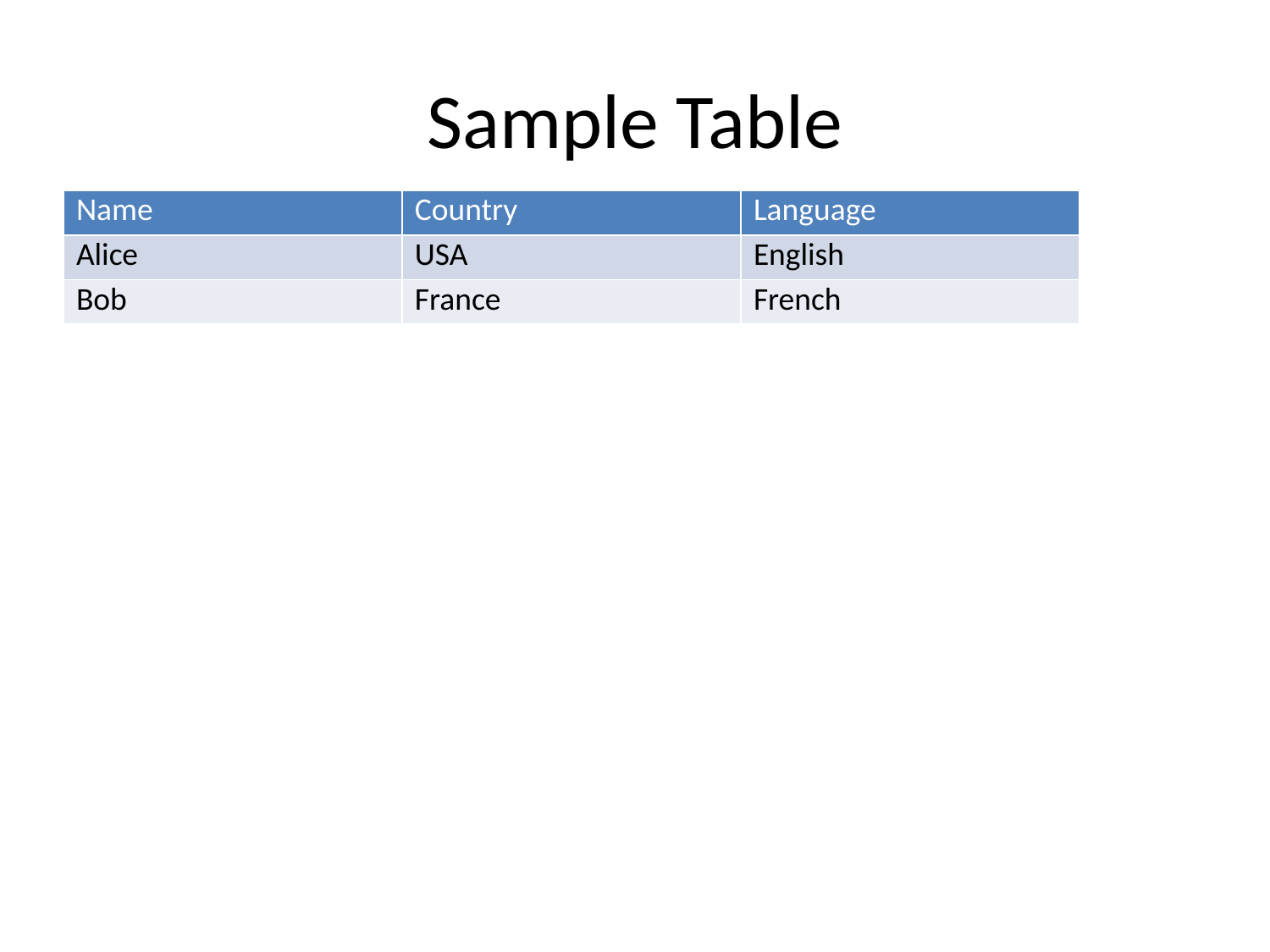

# Sample Table
| Name | Country | Language |
| --- | --- | --- |
| Alice | USA | English |
| Bob | France | French |